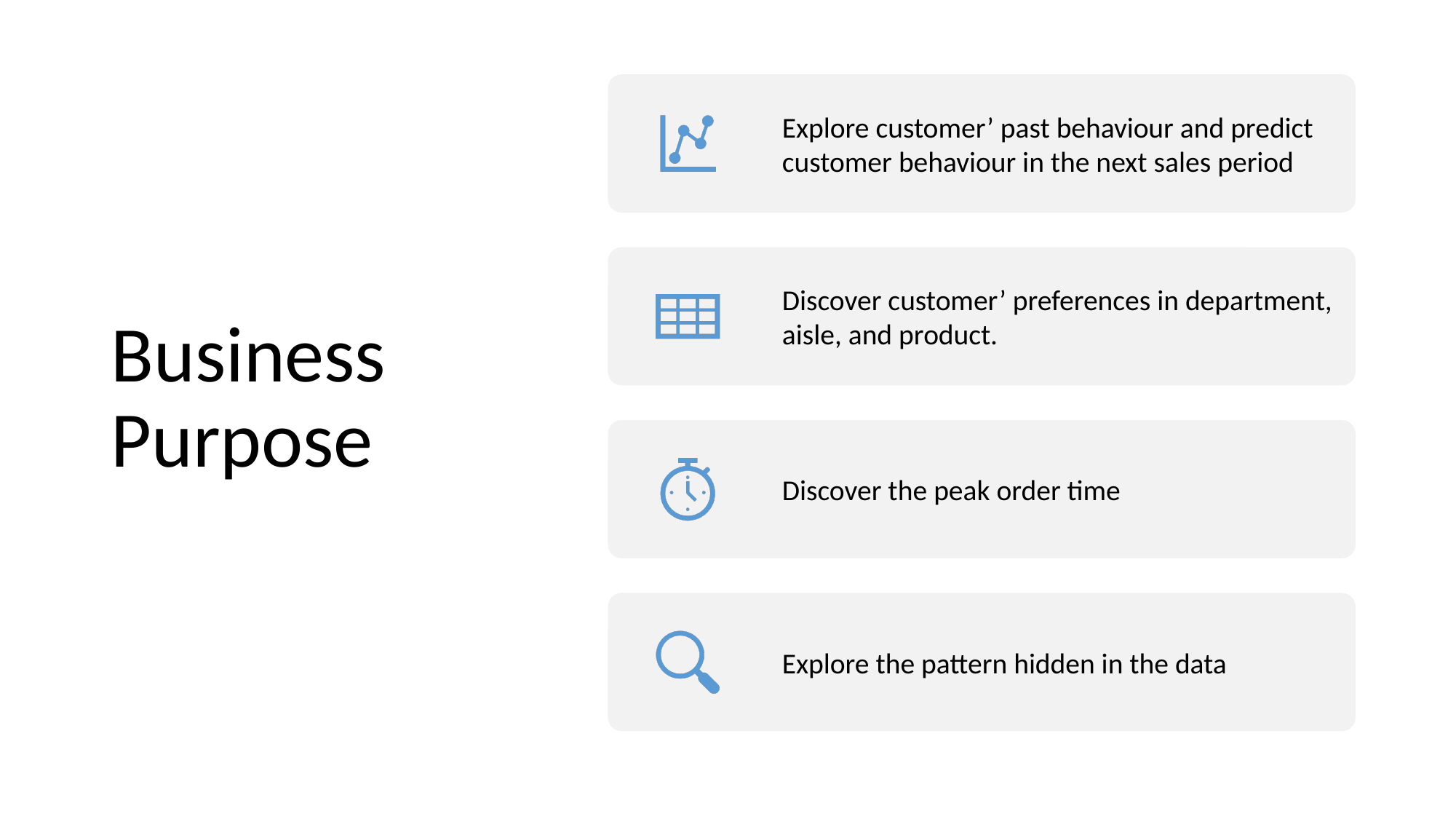

# Business Purpose
Explore customer’ past behaviour and predict customer behaviour in the next sales period
Discover customer’ preferences in department, aisle, and product.
Discover the peak order time
Explore the pattern hidden in the data